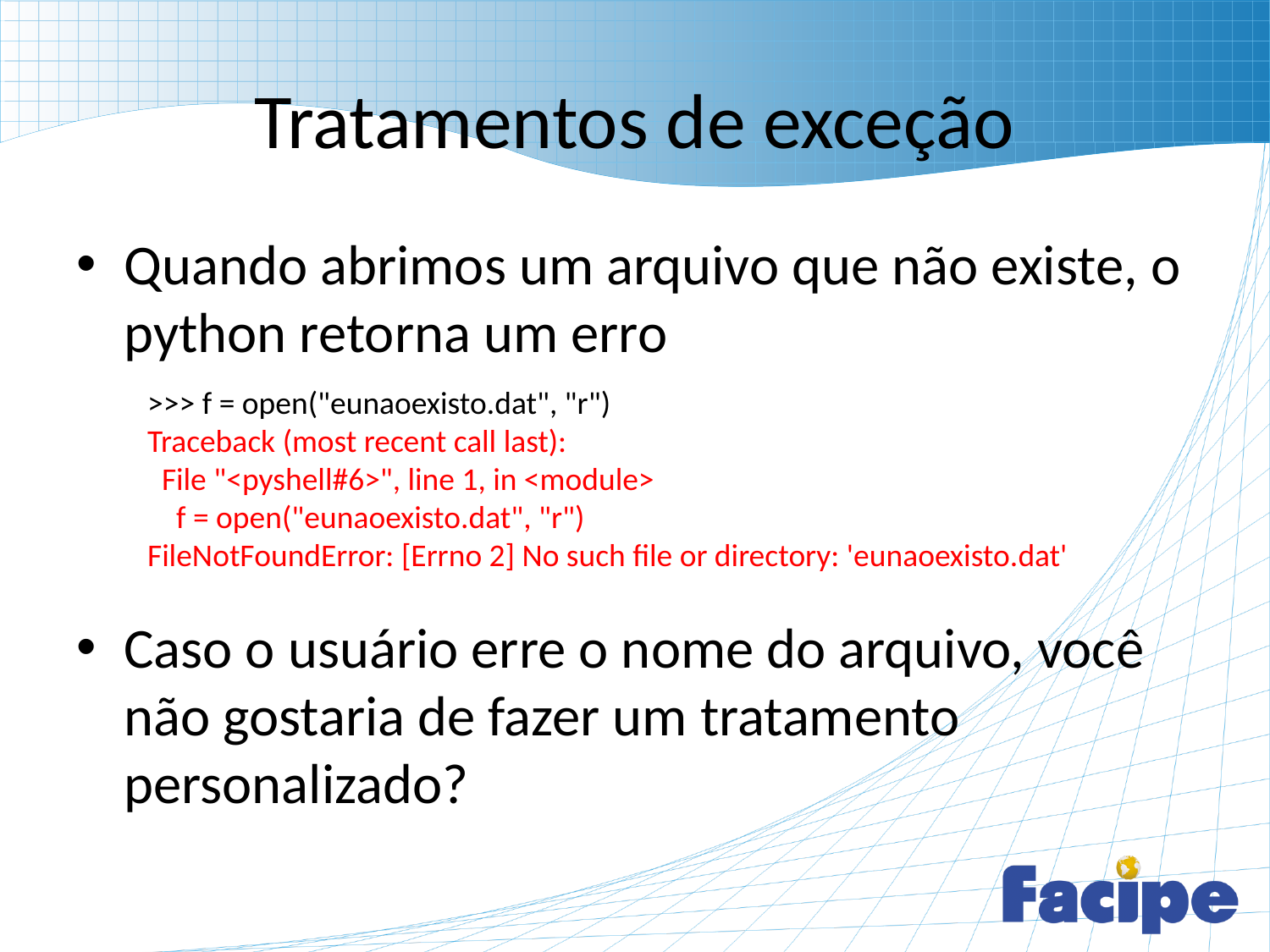

# Tratamentos de exceção
Quando abrimos um arquivo que não existe, o python retorna um erro

Caso o usuário erre o nome do arquivo, você não gostaria de fazer um tratamento personalizado?
>>> f = open("eunaoexisto.dat", "r")
Traceback (most recent call last):
  File "<pyshell#6>", line 1, in <module>
    f = open("eunaoexisto.dat", "r")
FileNotFoundError: [Errno 2] No such file or directory: 'eunaoexisto.dat'